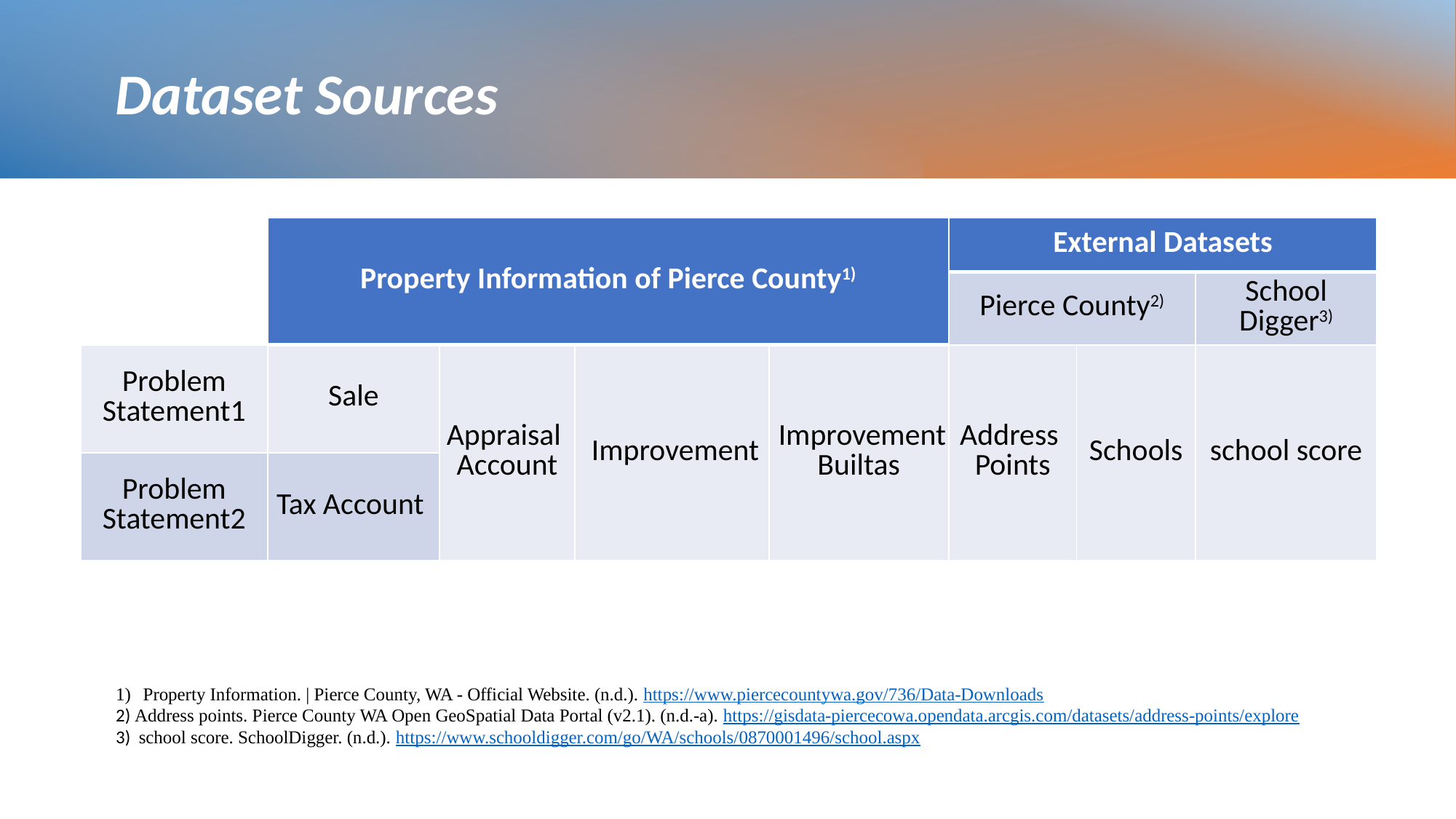

# Dataset Sources
|  | Property Information of Pierce County1) |  |  |  | External Datasets |  |  |
| --- | --- | --- | --- | --- | --- | --- | --- |
|  |  |  |  |  | Pierce County2) |  | School Digger3) |
| Problem Statement1 | Sale | Appraisal Account | Improvement | Improvement  Builtas | Address Points | Schools | school score |
| Problem Statement2 | Tax Account ​ |  |  |  |  |  |  |
Property Information. | Pierce County, WA - Official Website. (n.d.). https://www.piercecountywa.gov/736/Data-Downloads
2) Address points. Pierce County WA Open GeoSpatial Data Portal (v2.1). (n.d.-a). https://gisdata-piercecowa.opendata.arcgis.com/datasets/address-points/explore
3)  school score. SchoolDigger. (n.d.). https://www.schooldigger.com/go/WA/schools/0870001496/school.aspx